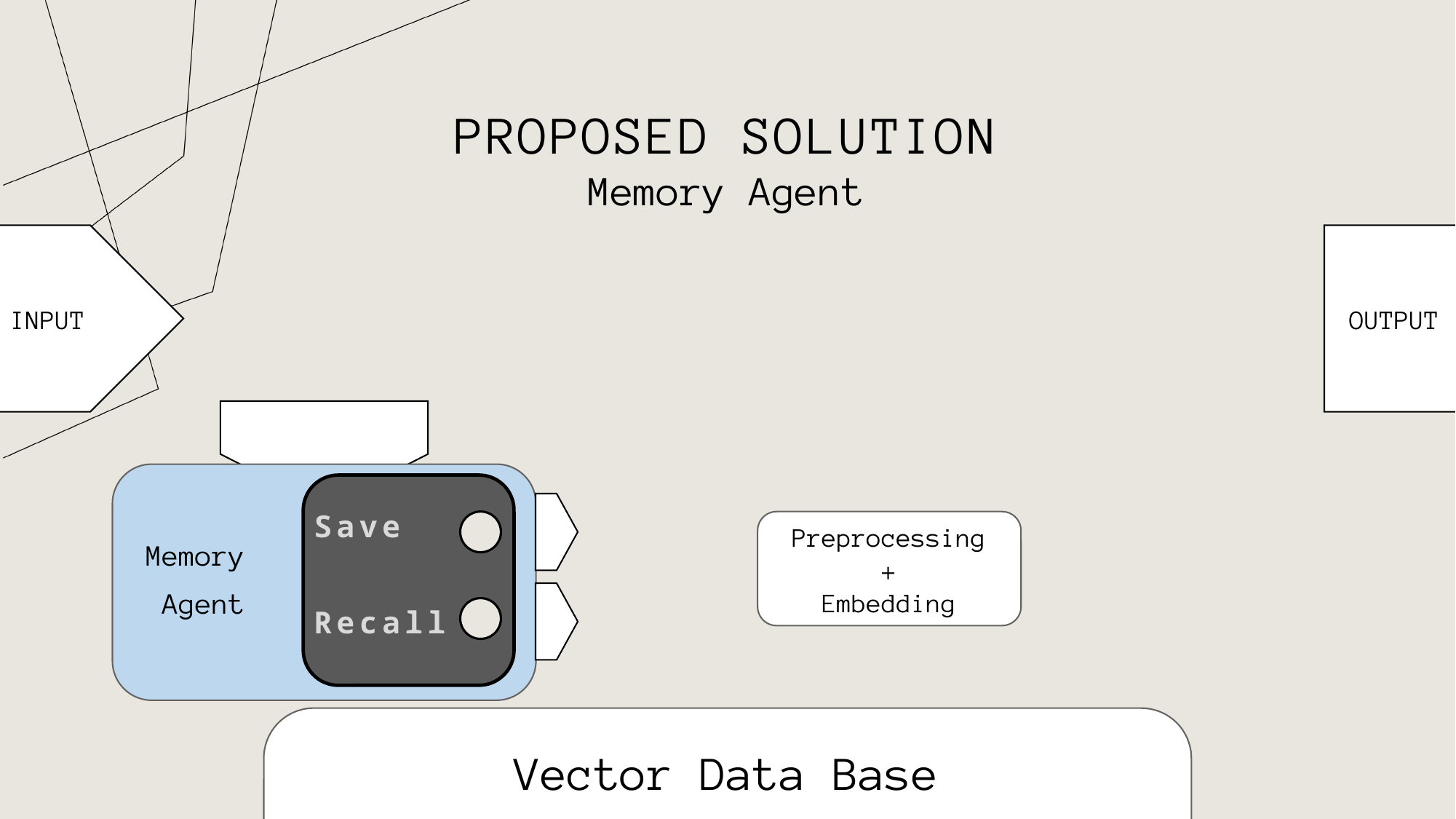

# Proposed solution
Memory Agent
INPUT
 OUTPUT

Save

Recall
Memory
Agent

Preprocessing
+
Embedding
Vector Data Base